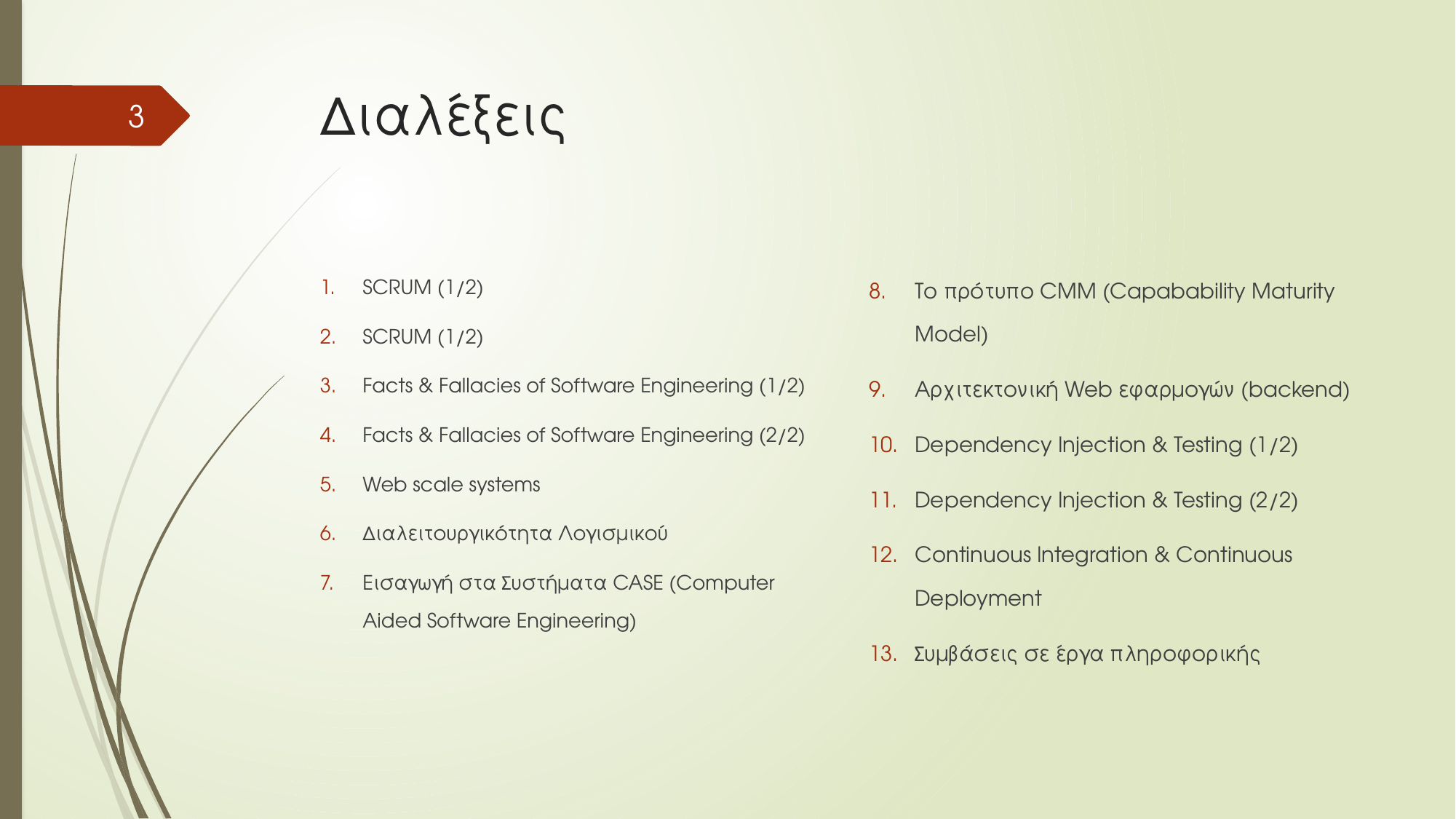

# Διαλέξεις
3
Το πρότυπο CMM (Capabability Maturity Model)
Αρχιτεκτονική Web εφαρμογών (backend)
Dependency Injection & Testing (1/2)
Dependency Injection & Testing (2/2)
Continuous Integration & Continuous Deployment
Συμβάσεις σε έργα πληροφορικής
SCRUM (1/2)
SCRUM (1/2)
Facts & Fallacies of Software Engineering (1/2)
Facts & Fallacies of Software Engineering (2/2)
Web scale systems
Διαλειτουργικότητα Λογισμικού
Εισαγωγή στα Συστήματα CASE (Computer Aided Software Engineering)